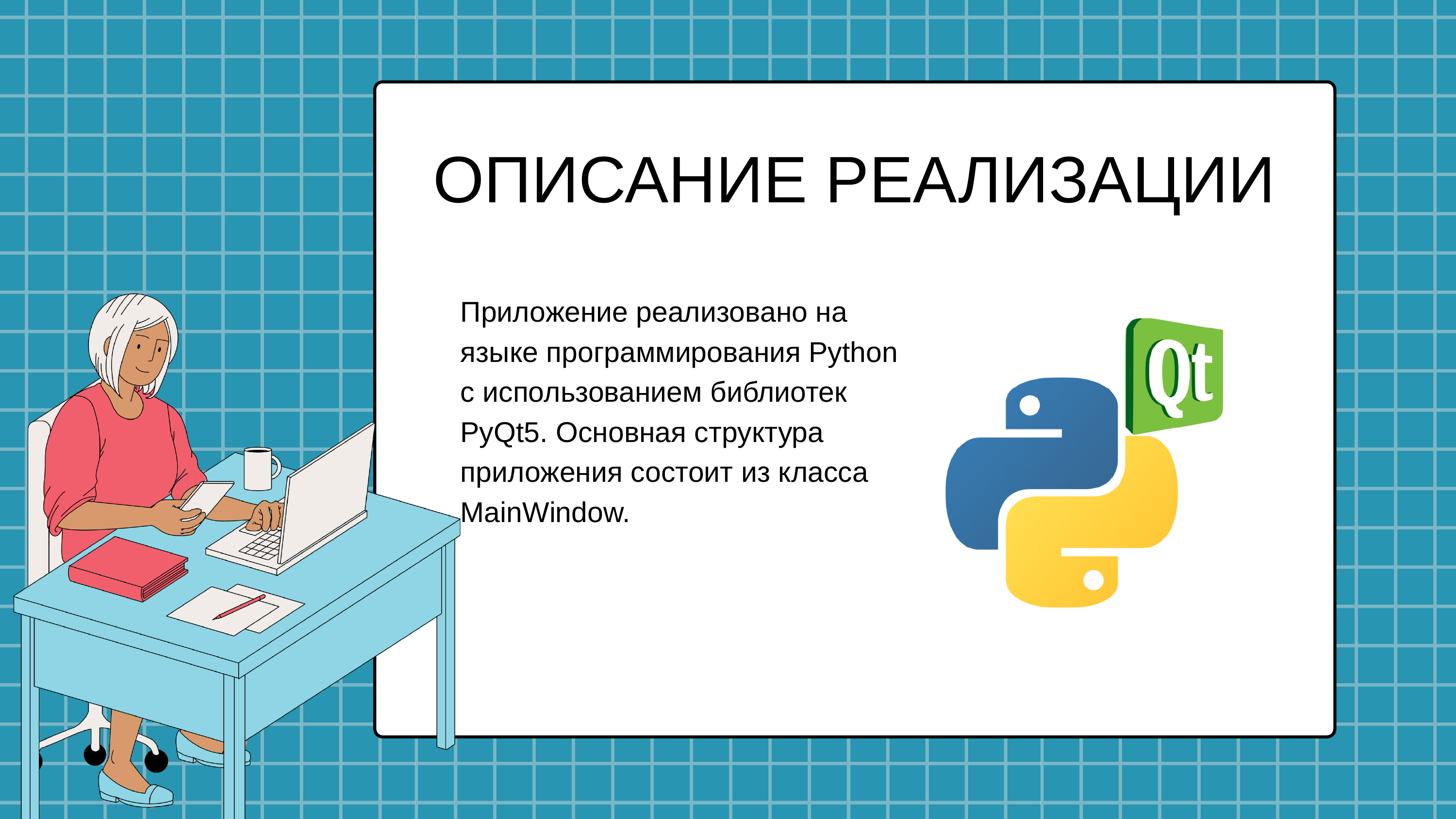

ОПИСАНИЕ РЕАЛИЗАЦИИ
Приложение реализовано на языке программирования Python с использованием библиотек PyQt5. Основная структура приложения состоит из класса MainWindow.